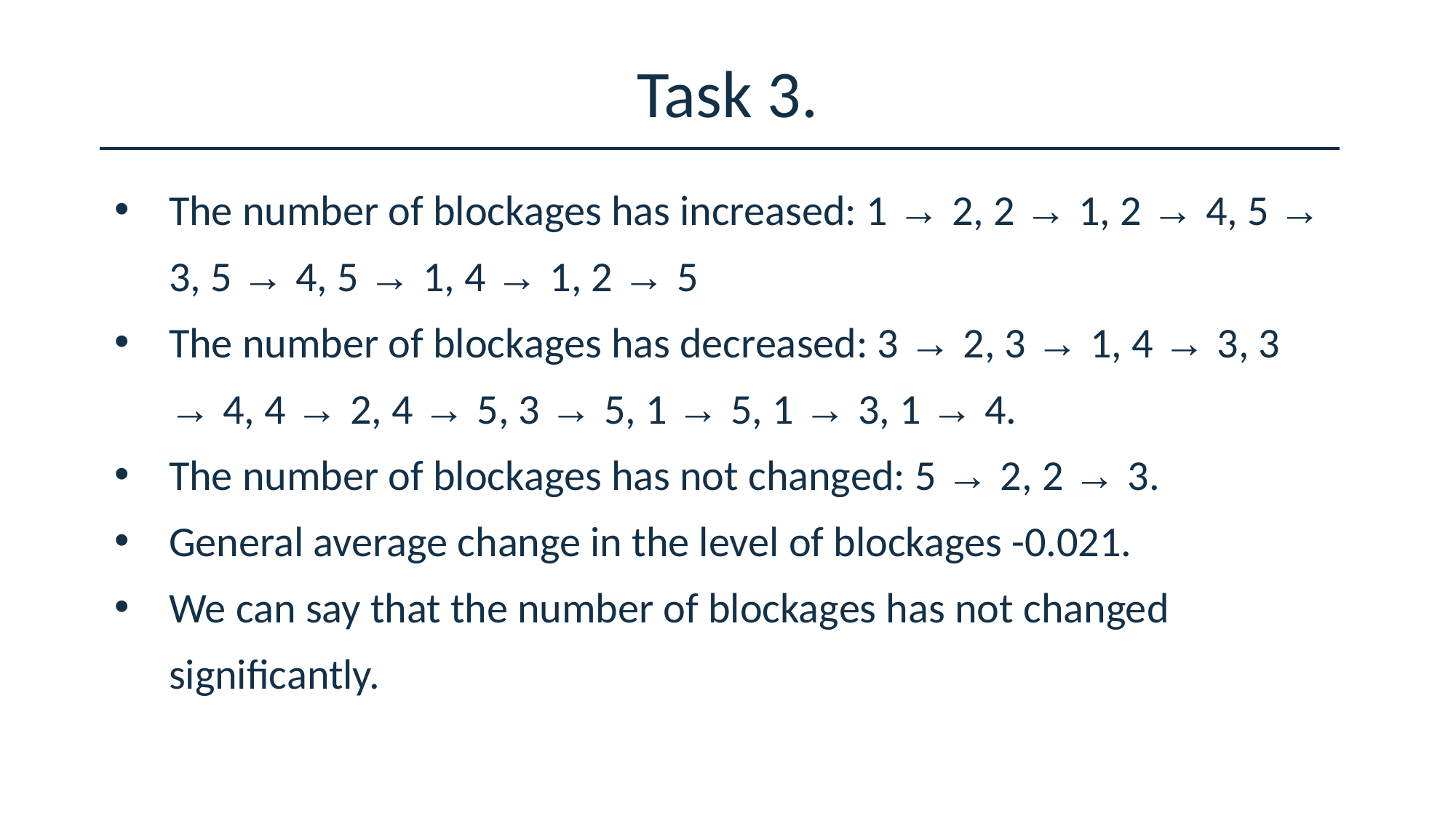

# Task 3.

The number of blockages has increased: 1 → 2, 2 → 1, 2 → 4, 5 → 3, 5 → 4, 5 → 1, 4 → 1, 2 → 5
The number of blockages has decreased: 3 → 2, 3 → 1, 4 → 3, 3 → 4, 4 → 2, 4 → 5, 3 → 5, 1 → 5, 1 → 3, 1 → 4.
The number of blockages has not changed: 5 → 2, 2 → 3.
General average change in the level of blockages -0.021.
We can say that the number of blockages has not changed significantly.
33